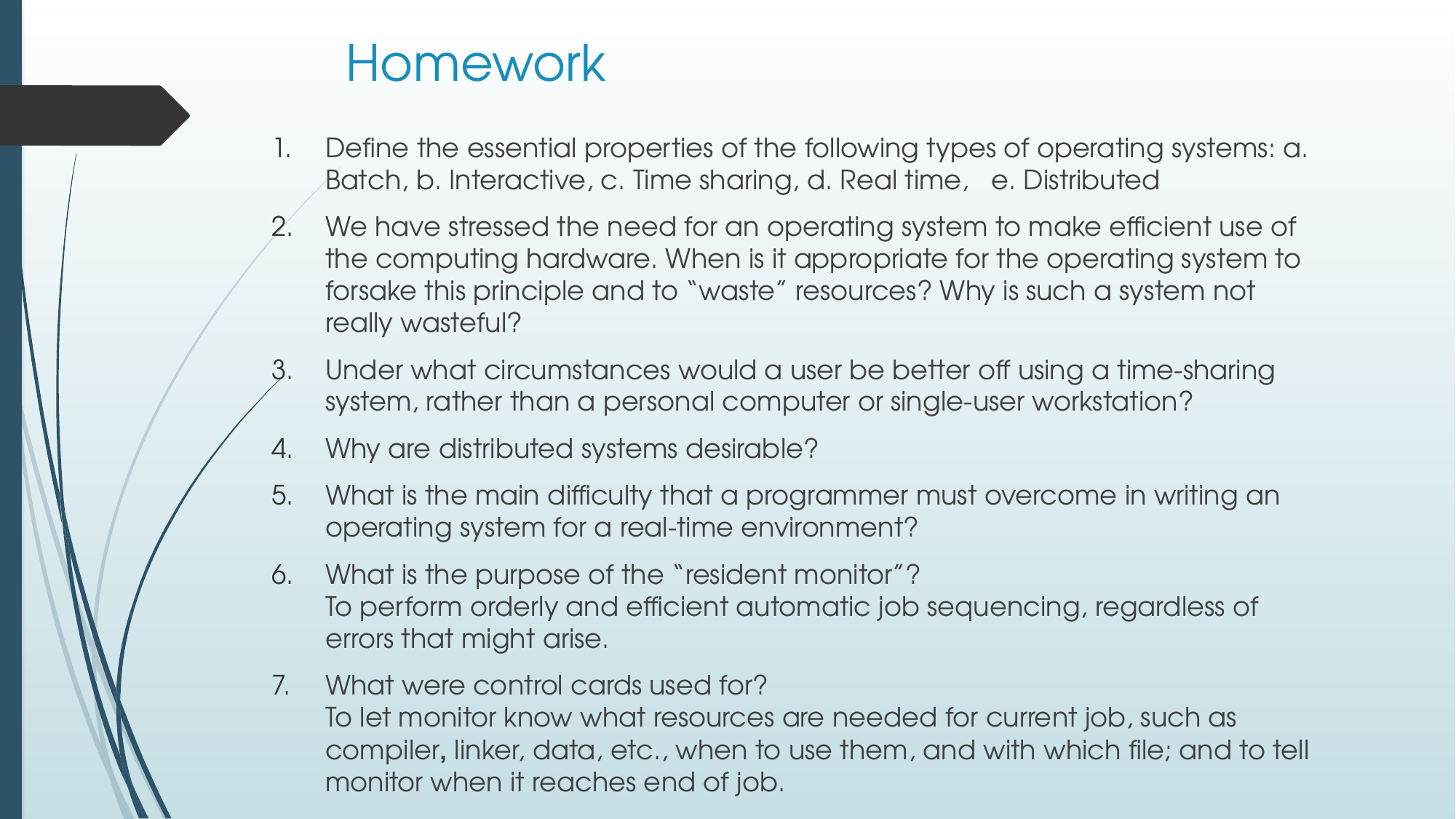

# Homework
Define the essential properties of the following types of operating systems: a. Batch, b. Interactive, c. Time sharing, d. Real time,   e. Distributed
We have stressed the need for an operating system to make efficient use of the computing hardware. When is it appropriate for the operating system to forsake this principle and to “waste” resources? Why is such a system not really wasteful?
Under what circumstances would a user be better off using a time-sharing system, rather than a personal computer or single-user workstation?
Why are distributed systems desirable?
What is the main difficulty that a programmer must overcome in writing an operating system for a real-time environment?
What is the purpose of the “resident monitor”?
To perform orderly and efficient automatic job sequencing, regardless of errors that might arise.
What were control cards used for?
To let monitor know what resources are needed for current job, such as compiler, linker, data, etc., when to use them, and with which file; and to tell monitor when it reaches end of job.